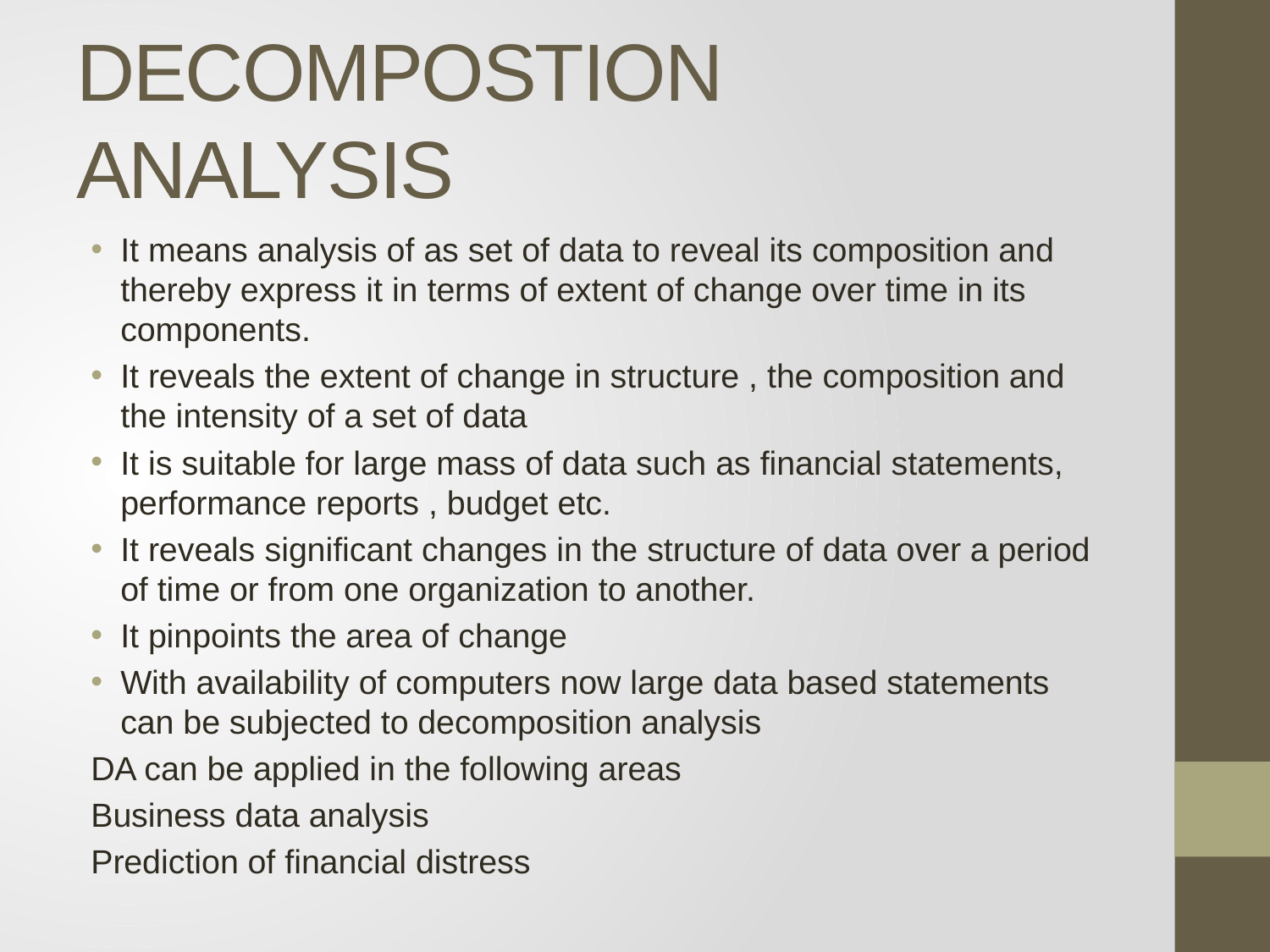

# DECOMPOSTION ANALYSIS
It means analysis of as set of data to reveal its composition and thereby express it in terms of extent of change over time in its components.
It reveals the extent of change in structure , the composition and the intensity of a set of data
It is suitable for large mass of data such as financial statements, performance reports , budget etc.
It reveals significant changes in the structure of data over a period of time or from one organization to another.
It pinpoints the area of change
With availability of computers now large data based statements can be subjected to decomposition analysis
DA can be applied in the following areas
Business data analysis
Prediction of financial distress